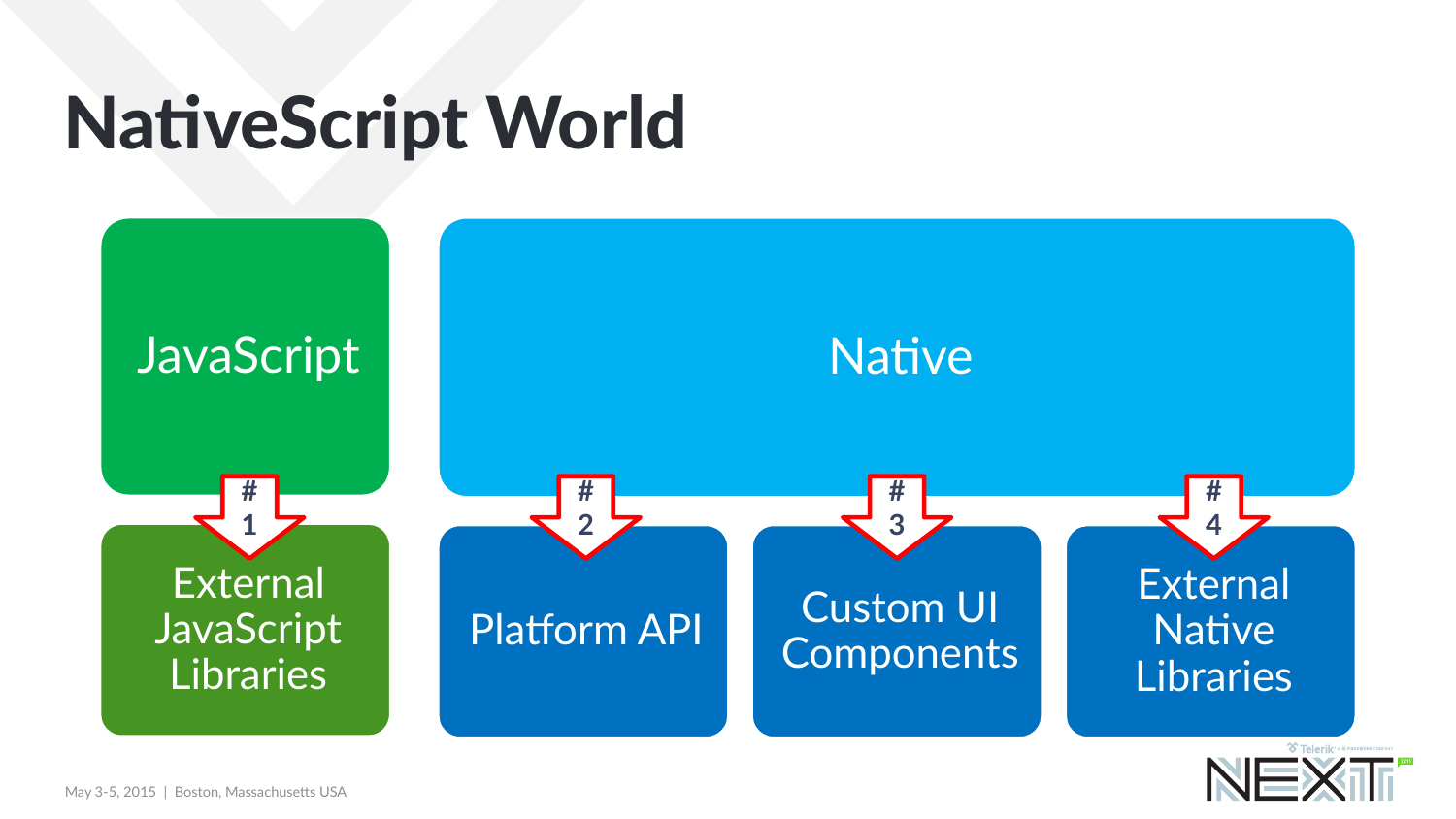

# NativeScript World
JavaScript
External JavaScript Libraries
Native
Platform API
Custom UI Components
External Native Libraries
#1
#2
#3
#4